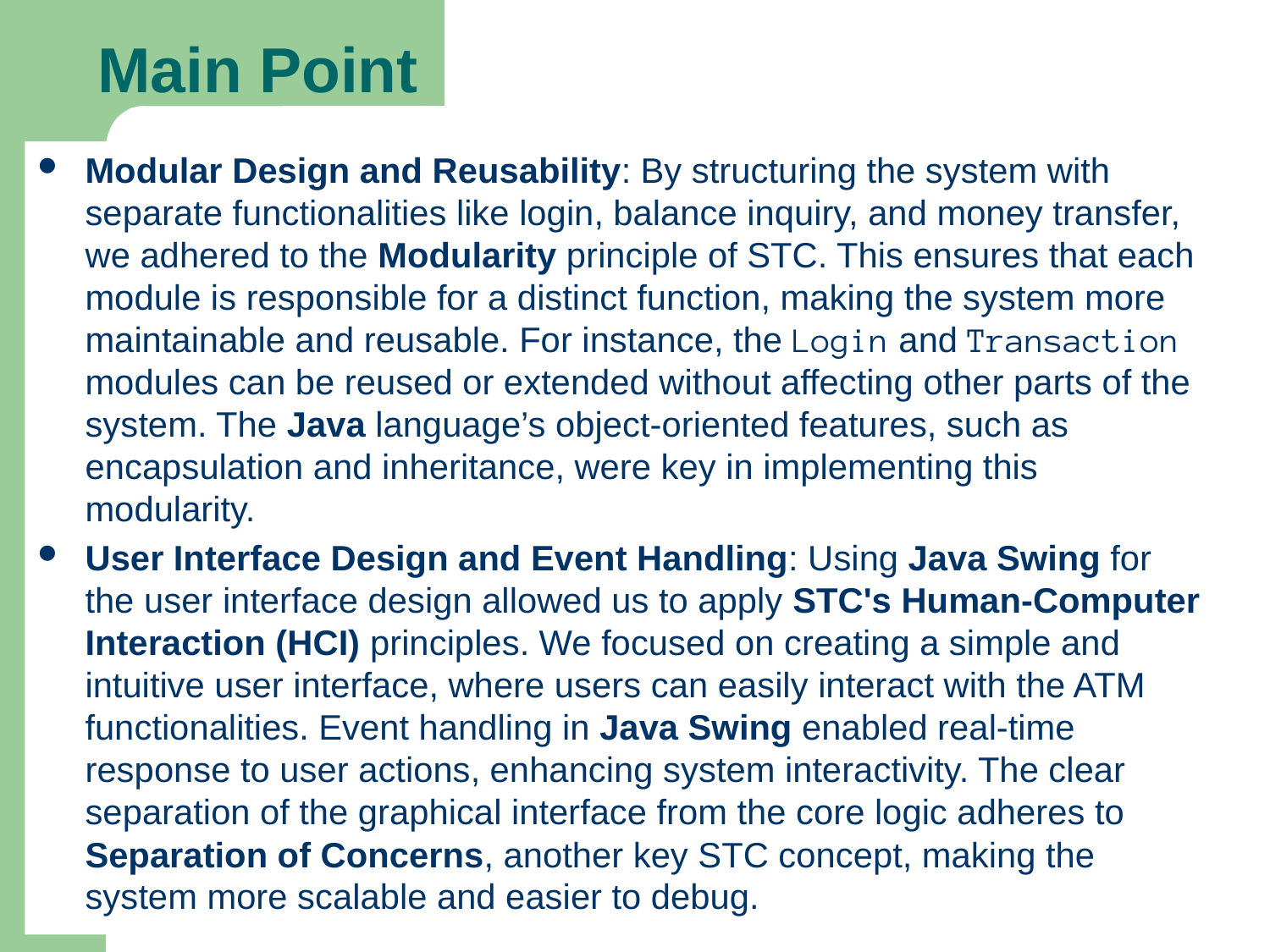

# Main Point
Modular Design and Reusability: By structuring the system with separate functionalities like login, balance inquiry, and money transfer, we adhered to the Modularity principle of STC. This ensures that each module is responsible for a distinct function, making the system more maintainable and reusable. For instance, the Login and Transaction modules can be reused or extended without affecting other parts of the system. The Java language’s object-oriented features, such as encapsulation and inheritance, were key in implementing this modularity.
User Interface Design and Event Handling: Using Java Swing for the user interface design allowed us to apply STC's Human-Computer Interaction (HCI) principles. We focused on creating a simple and intuitive user interface, where users can easily interact with the ATM functionalities. Event handling in Java Swing enabled real-time response to user actions, enhancing system interactivity. The clear separation of the graphical interface from the core logic adheres to Separation of Concerns, another key STC concept, making the system more scalable and easier to debug.
10